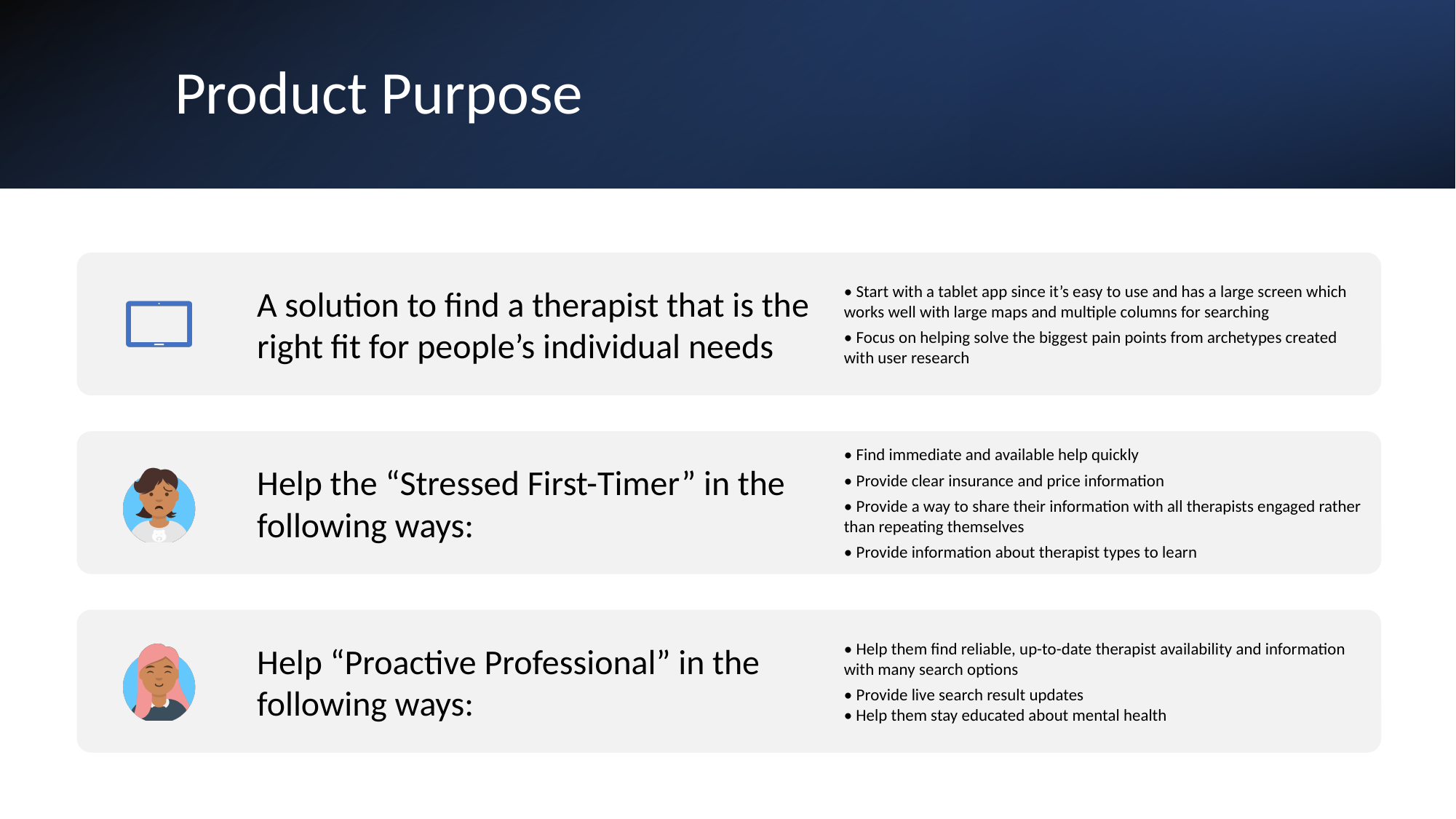

# Product Purpose
A solution to find a therapist that is the right fit for people’s individual needs
• Start with a tablet app since it’s easy to use and has a large screen which works well with large maps and multiple columns for searching
• Focus on helping solve the biggest pain points from archetypes created with user research
Help the “Stressed First-Timer” in the following ways:
• Find immediate and available help quickly
• Provide clear insurance and price information
• Provide a way to share their information with all therapists engaged rather than repeating themselves
• Provide information about therapist types to learn
Help “Proactive Professional” in the following ways:
• Help them find reliable, up-to-date therapist availability and information with many search options
• Provide live search result updates
• Help them stay educated about mental health